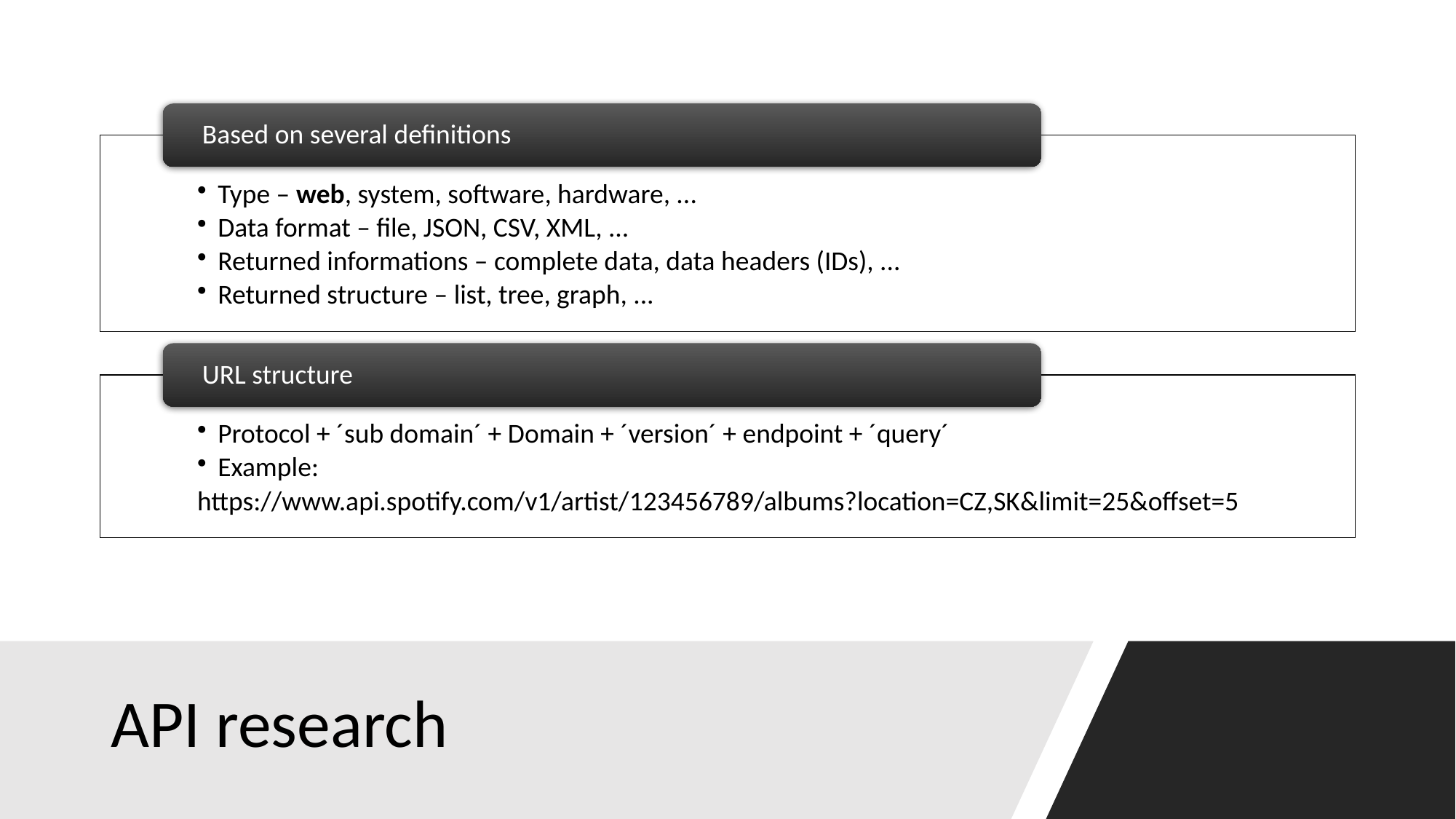

Type – web, system, software, hardware, ...
Data format – file, JSON, CSV, XML, ...
Returned informations – complete data, data headers (IDs), ...
Returned structure – list, tree, graph, ...
Based on several definitions
Protocol + ´sub domain´ + Domain + ´version´ + endpoint + ´query´
Example:
https://www.api.spotify.com/v1/artist/123456789/albums?location=CZ,SK&limit=25&offset=5
URL structure

# API research